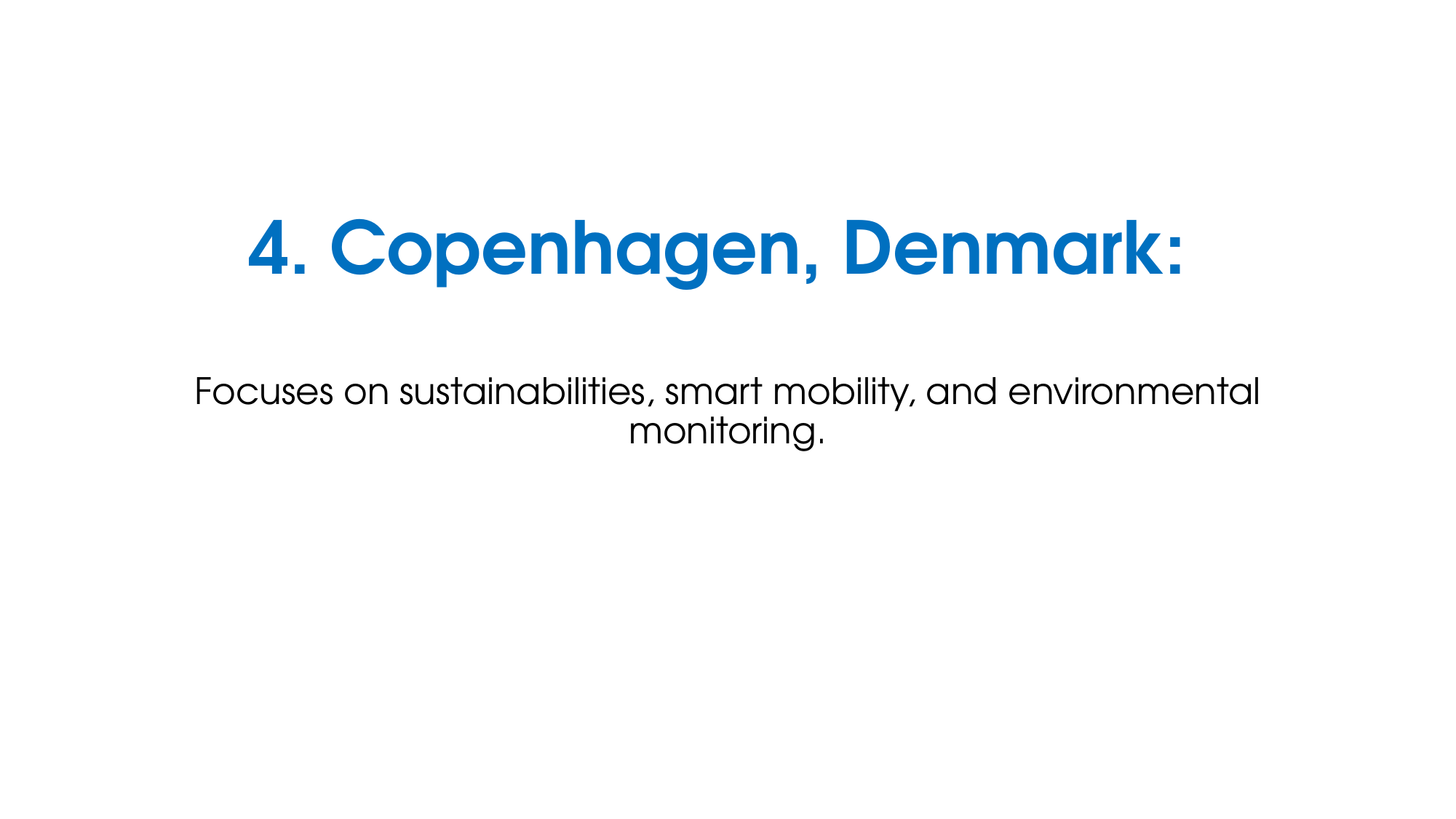

# 4. Copenhagen, Denmark:
Focuses on sustainabilities, smart mobility, and environmental monitoring.